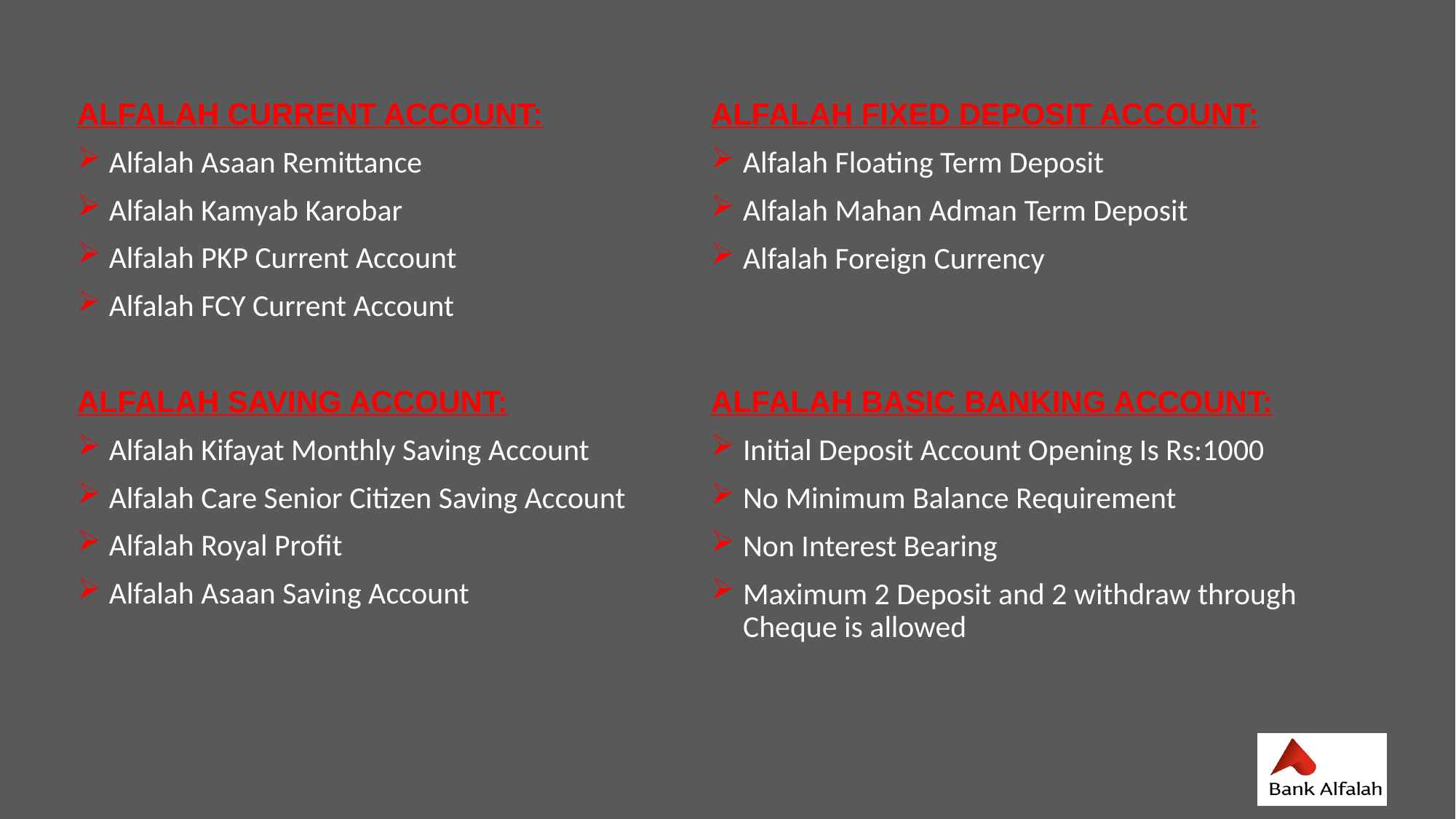

ALFALAH CURRENT ACCOUNT:
Alfalah Asaan Remittance
Alfalah Kamyab Karobar
Alfalah PKP Current Account
Alfalah FCY Current Account

ALFALAH SAVING ACCOUNT:
Alfalah Kifayat Monthly Saving Account
Alfalah Care Senior Citizen Saving Account
Alfalah Royal Profit
Alfalah Asaan Saving Account
ALFALAH FIXED DEPOSIT ACCOUNT:
Alfalah Floating Term Deposit
Alfalah Mahan Adman Term Deposit
Alfalah Foreign Currency

ALFALAH BASIC BANKING ACCOUNT:
Initial Deposit Account Opening Is Rs:1000
No Minimum Balance Requirement
Non Interest Bearing
Maximum 2 Deposit and 2 withdraw through Cheque is allowed